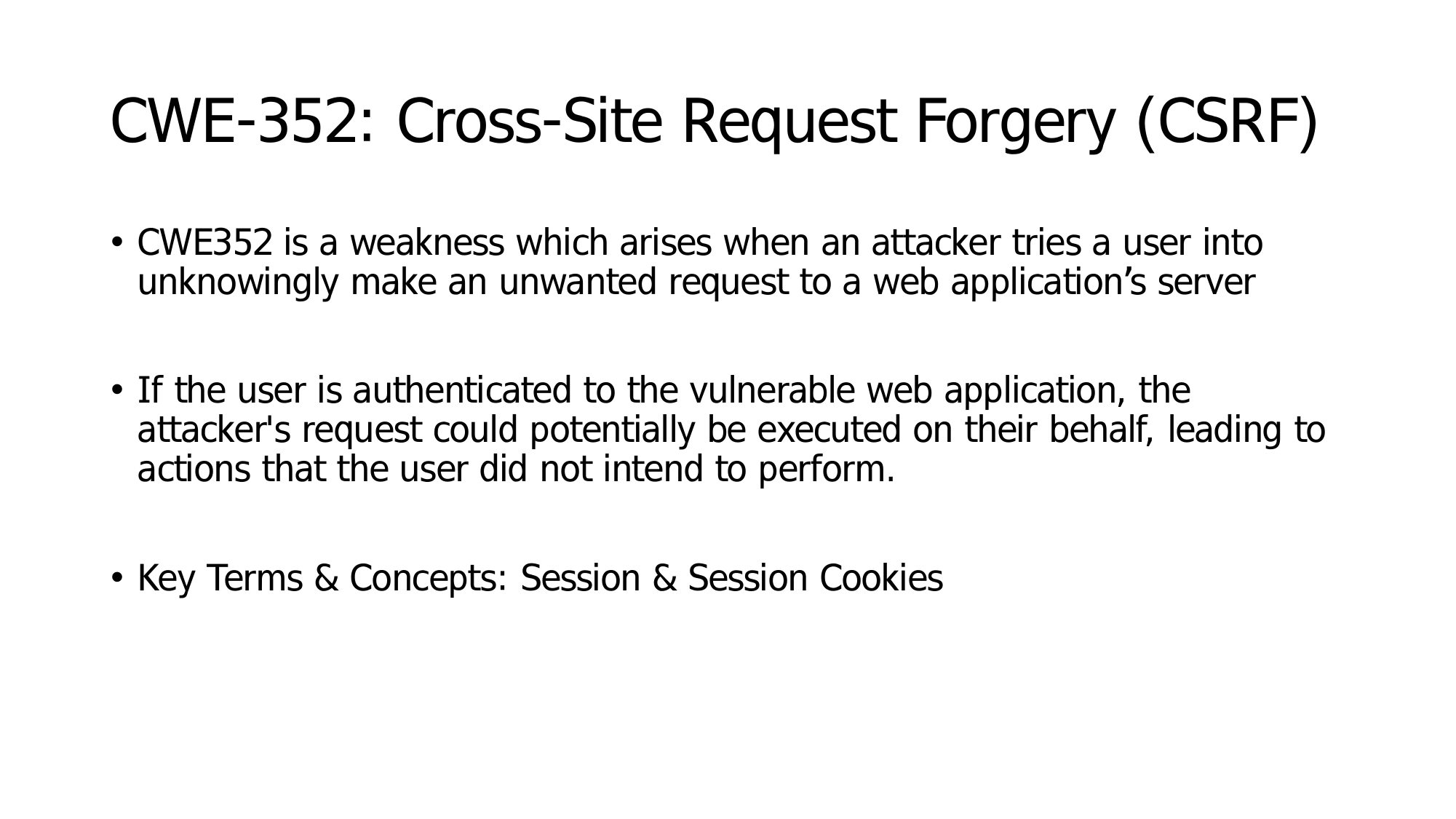

# CWE-352: Cross-Site Request Forgery (CSRF)
CWE352 is a weakness which arises when an attacker tries a user into unknowingly make an unwanted request to a web application’s server

If the user is authenticated to the vulnerable web application, the attacker's request could potentially be executed on their behalf, leading to actions that the user did not intend to perform.

Key Terms & Concepts: Session & Session Cookies